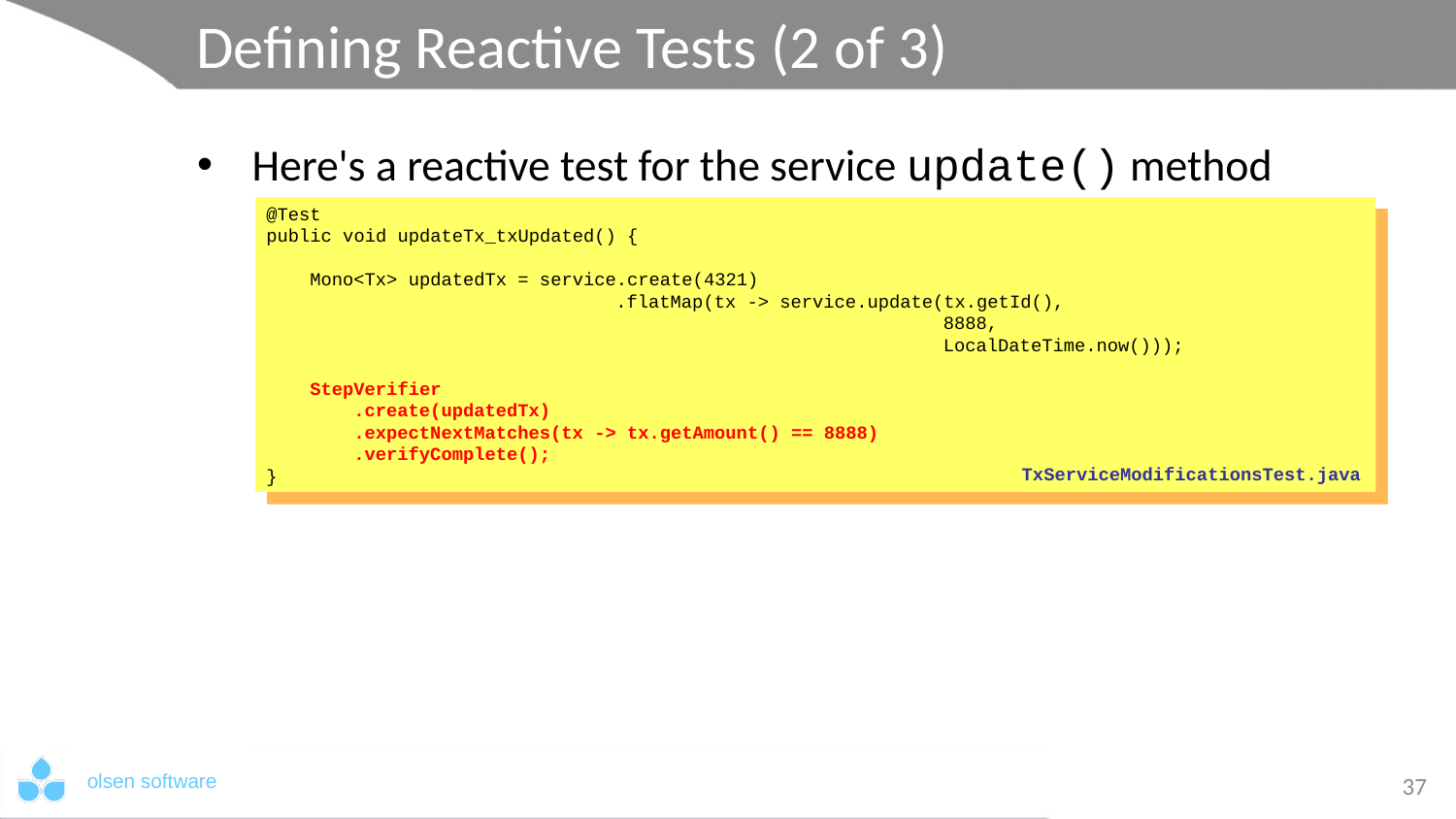

# Defining Reactive Tests (2 of 3)
Here's a reactive test for the service update() method
@Test
public void updateTx_txUpdated() {

    Mono<Tx> updatedTx = service.create(4321)
                                .flatMap(tx -> service.update(tx.getId(),
                                                              8888,
                                                              LocalDateTime.now()));

    StepVerifier
        .create(updatedTx)
        .expectNextMatches(tx -> tx.getAmount() == 8888)
        .verifyComplete();
}
TxServiceModificationsTest.java
37